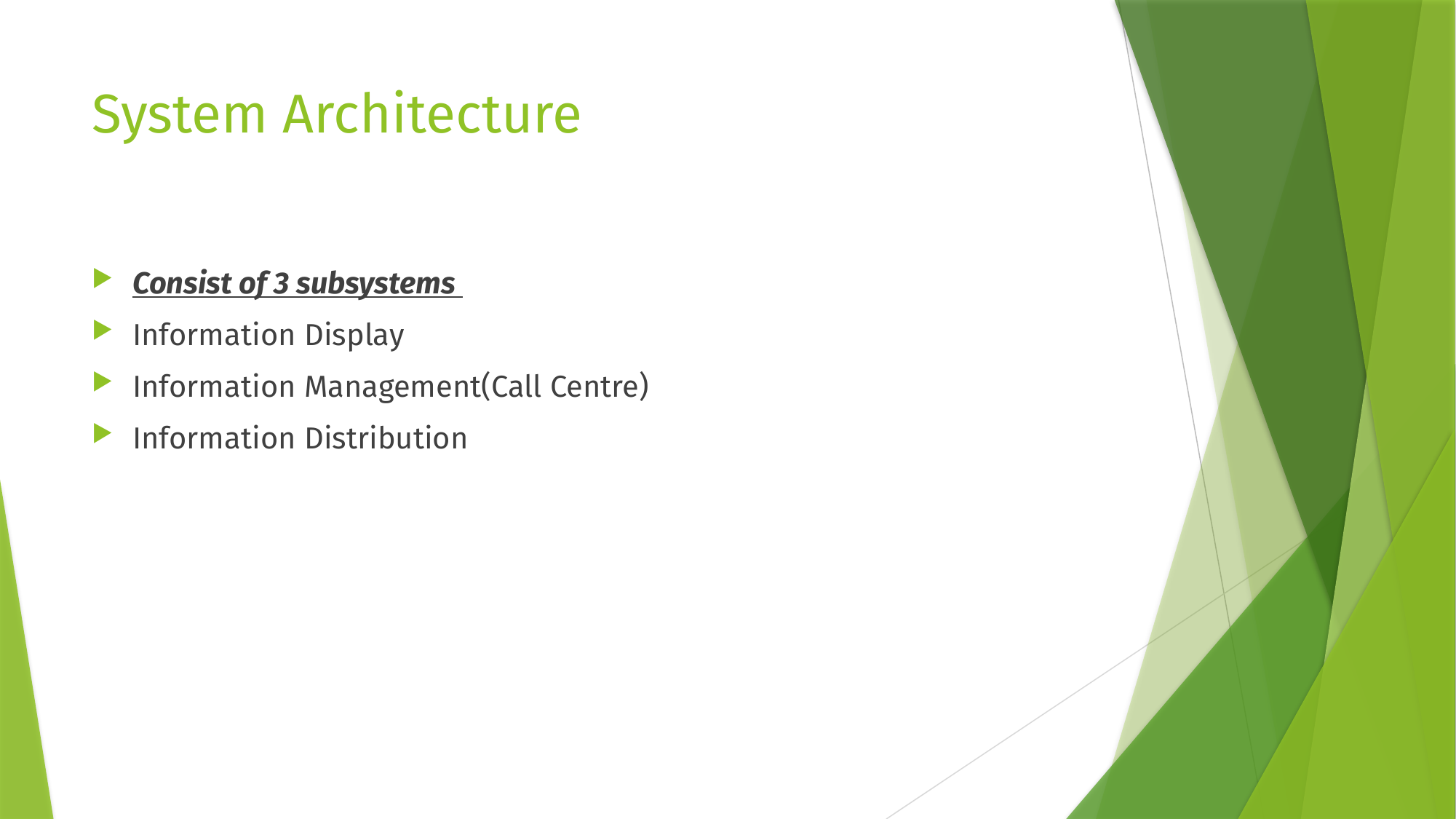

# System Architecture
Consist of 3 subsystems
Information Display
Information Management(Call Centre)
Information Distribution